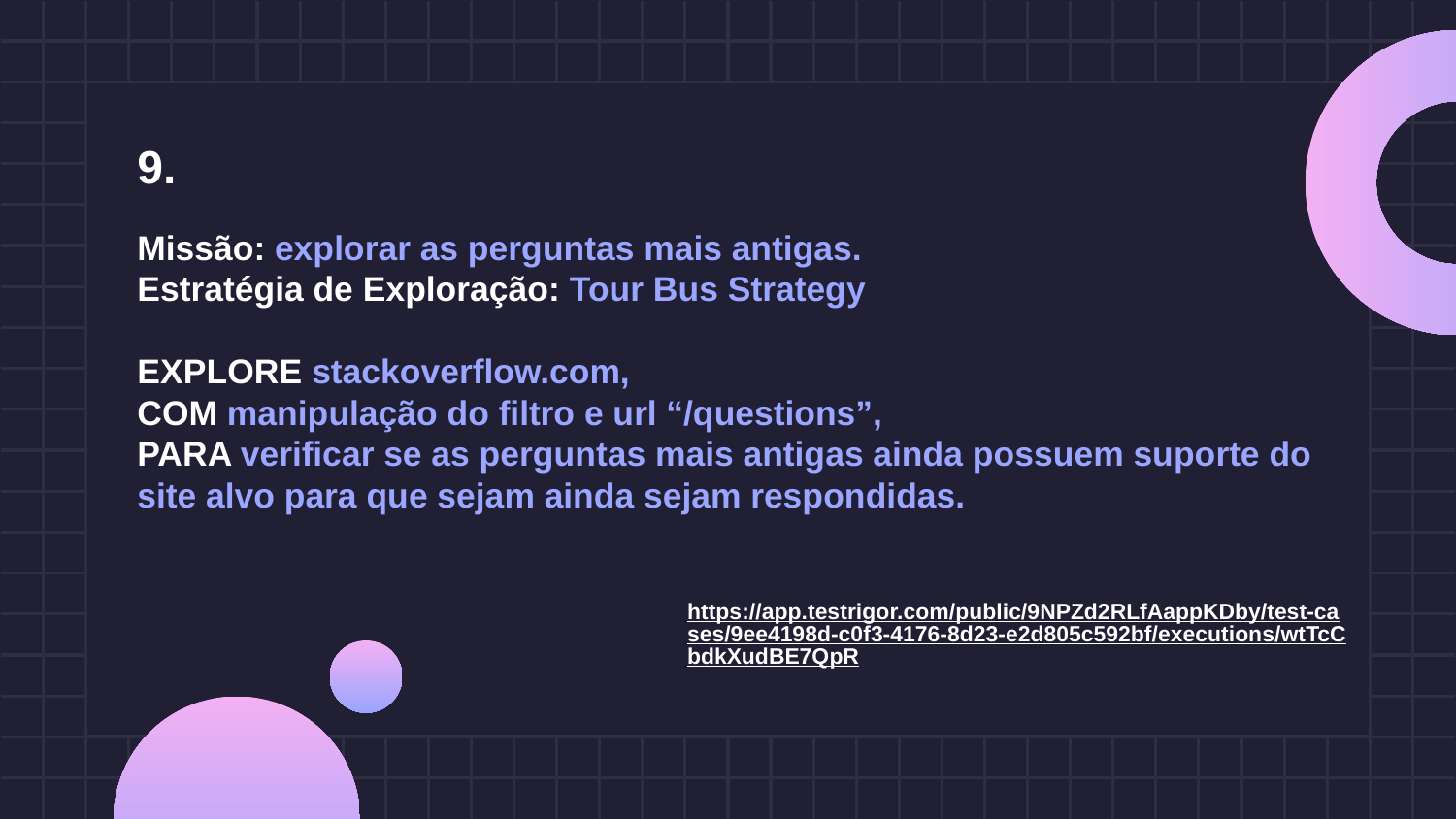

9.
# Missão: explorar as perguntas mais antigas.
Estratégia de Exploração: Tour Bus Strategy

EXPLORE stackoverflow.com,
COM manipulação do filtro e url “/questions”,
PARA verificar se as perguntas mais antigas ainda possuem suporte do site alvo para que sejam ainda sejam respondidas.

https://app.testrigor.com/public/9NPZd2RLfAappKDby/test-cases/9ee4198d-c0f3-4176-8d23-e2d805c592bf/executions/wtTcCbdkXudBE7QpR